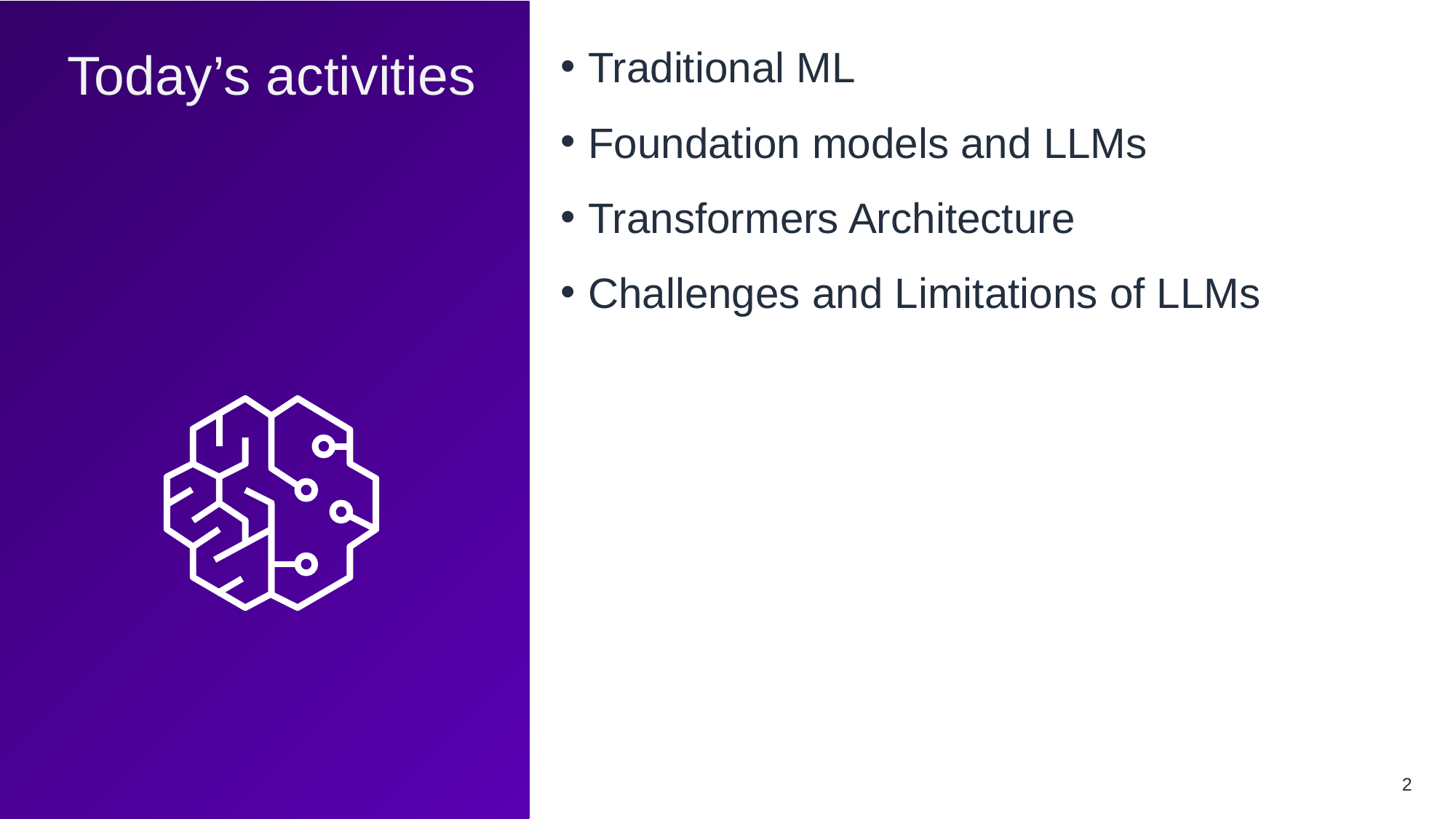

Today’s activities
Traditional ML
Foundation models and LLMs
Transformers Architecture
Challenges and Limitations of LLMs

2